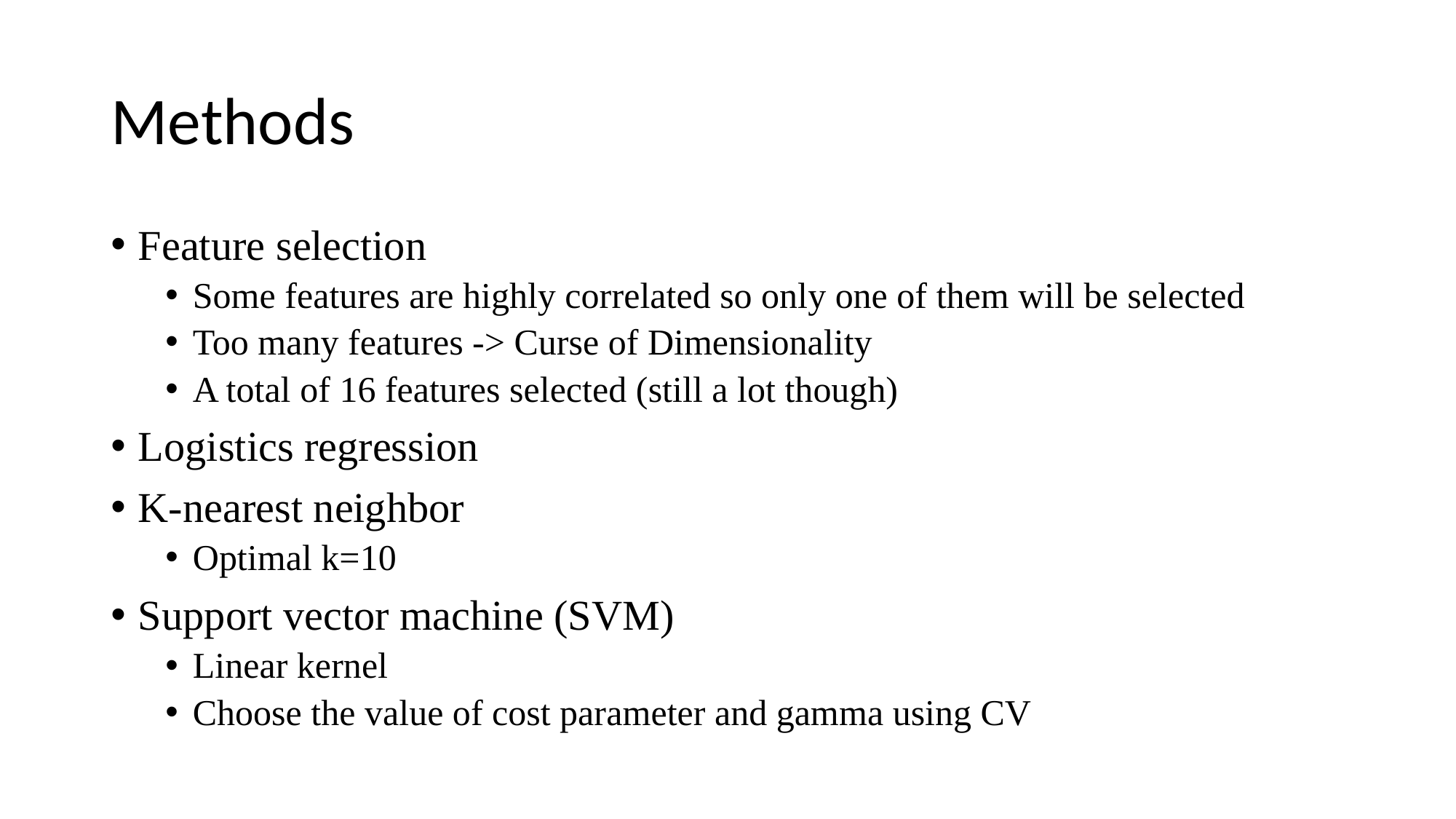

# Methods
Feature selection
Some features are highly correlated so only one of them will be selected
Too many features -> Curse of Dimensionality
A total of 16 features selected (still a lot though)
Logistics regression
K-nearest neighbor
Optimal k=10
Support vector machine (SVM)
Linear kernel
Choose the value of cost parameter and gamma using CV